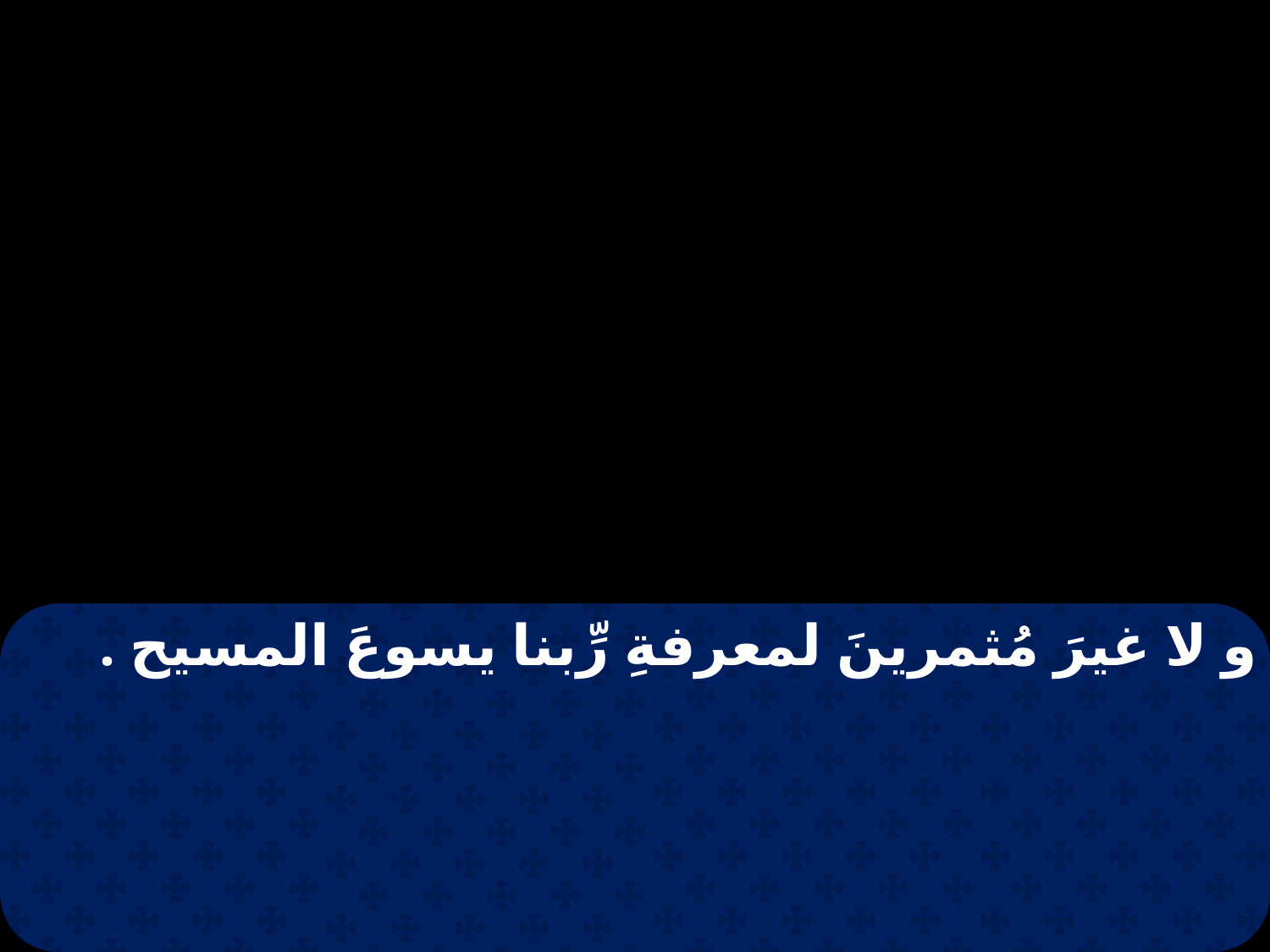

و لا غيرَ مُثمرينَ لمعرفةِ رِّبنا يسوعَ المسيح .